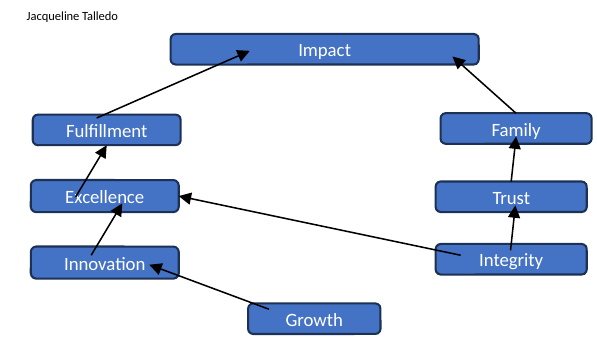

# Jacqueline Talledo
Impact
Family
Fulfillment
Excellence
Trust
Integrity
Innovation
Growth